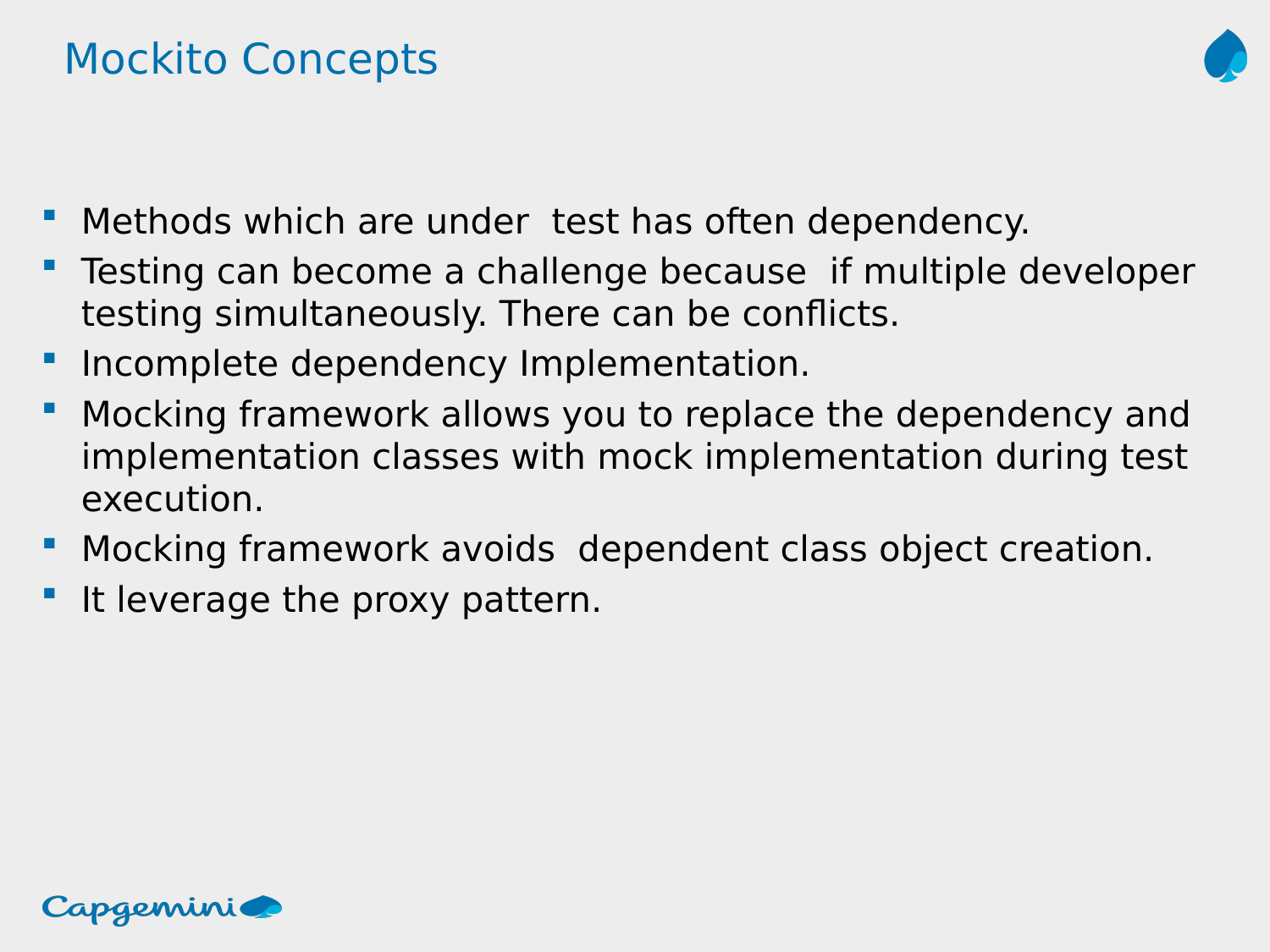

# Mockito Concepts

Methods which are under  test has often dependency.
Testing can become a challenge because  if multiple developer testing simultaneously. There can be conflicts.
Incomplete dependency Implementation.
Mocking framework allows you to replace the dependency and implementation classes with mock implementation during test execution.
Mocking framework avoids  dependent class object creation.
It leverage the proxy pattern.